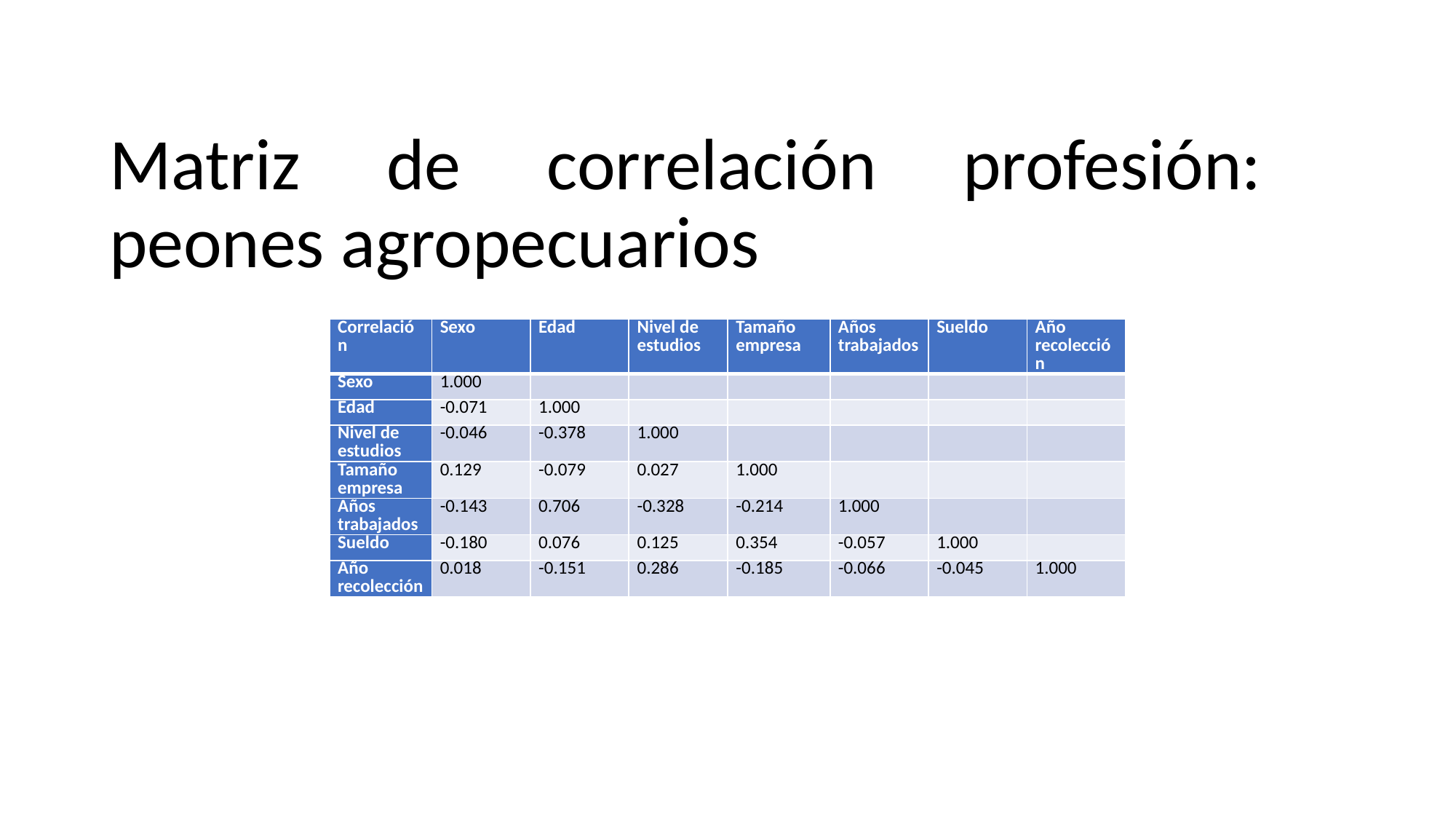

# Matriz de correlación profesión: peones agropecuarios
| Correlación | Sexo | Edad | Nivel de estudios | Tamaño empresa | Años trabajados | Sueldo | Año recolección |
| --- | --- | --- | --- | --- | --- | --- | --- |
| Sexo | 1.000 |  |  |  |  |  |  |
| Edad | -0.071 | 1.000 |  |  |  |  |  |
| Nivel de estudios | -0.046 | -0.378 | 1.000 |  |  |  |  |
| Tamaño empresa | 0.129 | -0.079 | 0.027 | 1.000 |  |  |  |
| Años trabajados | -0.143 | 0.706 | -0.328 | -0.214 | 1.000 |  |  |
| Sueldo | -0.180 | 0.076 | 0.125 | 0.354 | -0.057 | 1.000 |  |
| Año recolección | 0.018 | -0.151 | 0.286 | -0.185 | -0.066 | -0.045 | 1.000 |